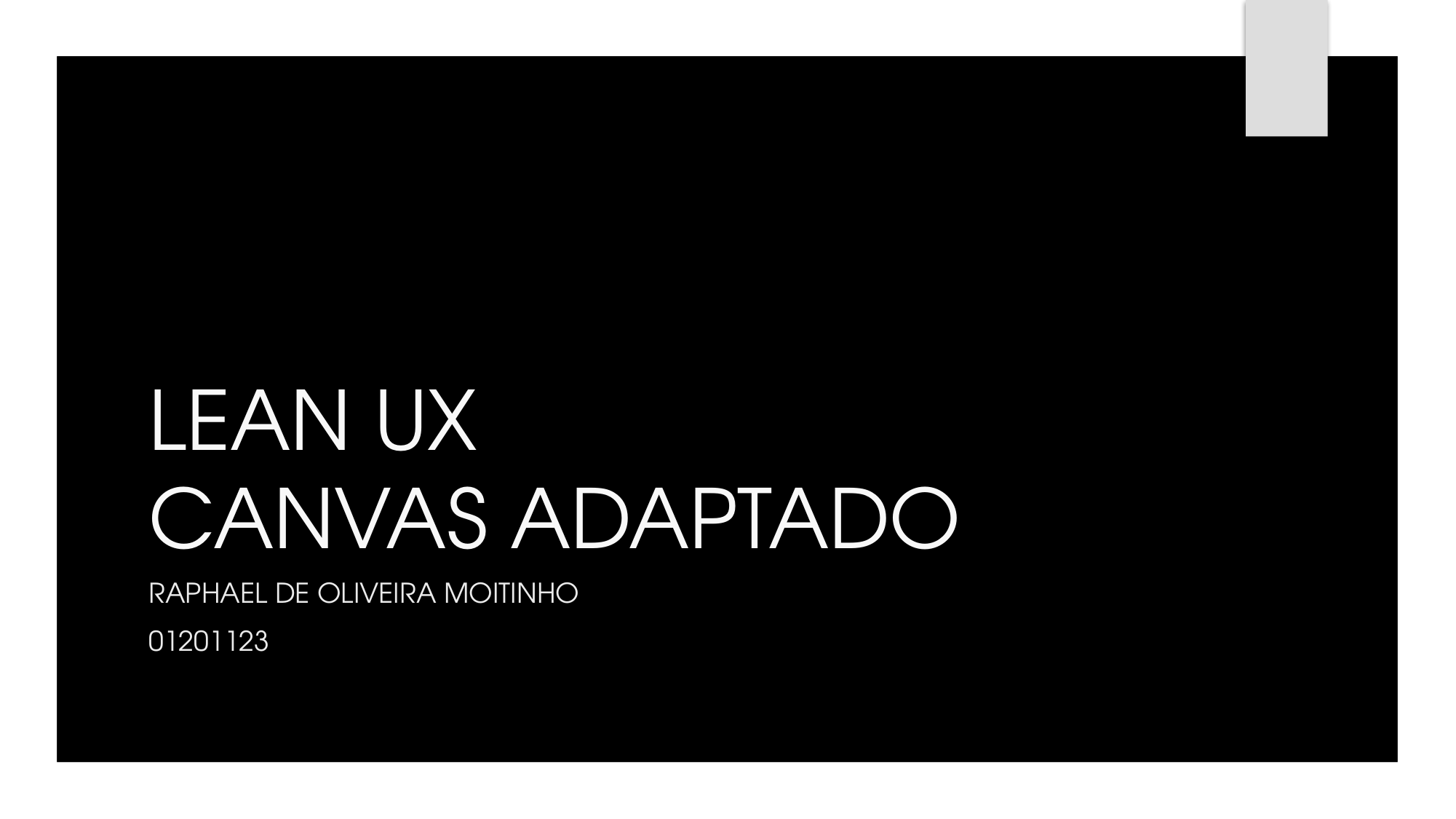

# LEAN UX CANVAS ADAPTADO
RAPHAEL DE OLIVEIRA MOITINHO
01201123